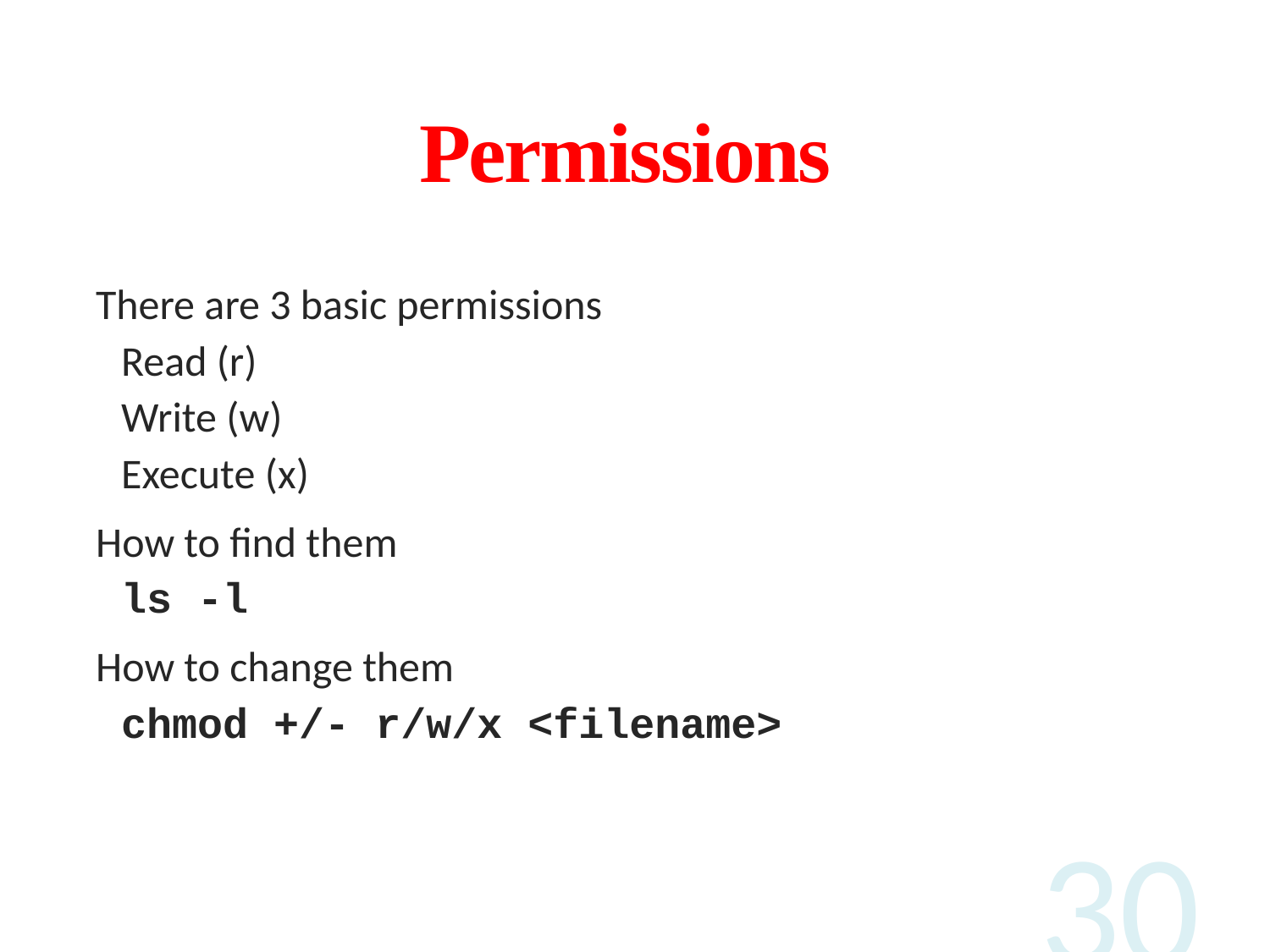

# Permissions
There are 3 basic permissions
Read (r)
Write (w)
Execute (x)
How to find them
ls -l
How to change them
chmod +/- r/w/x <filename>
30